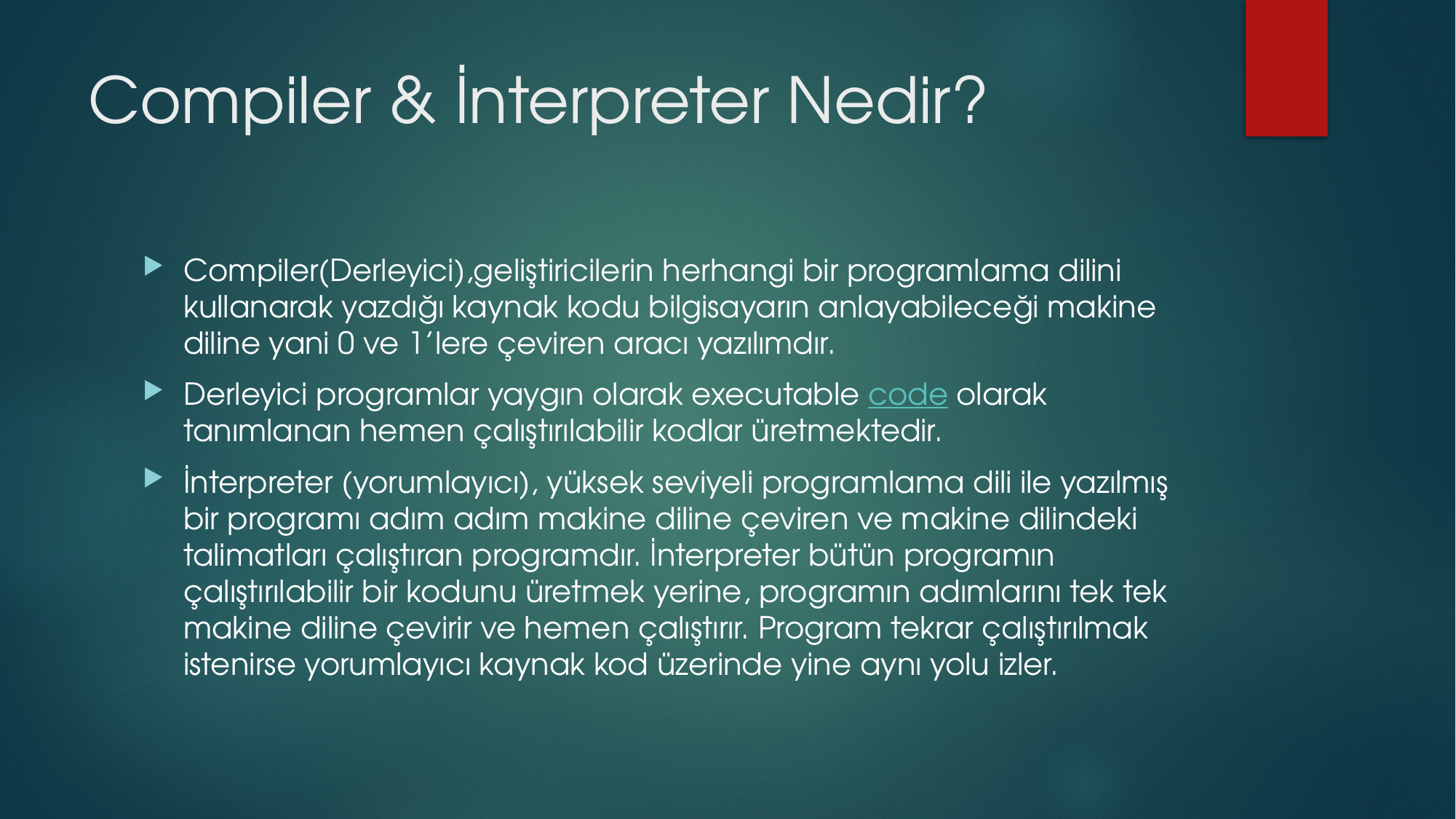

# Compiler & İnterpreter Nedir?
Compiler(Derleyici),geliştiricilerin herhangi bir programlama dilini kullanarak yazdığı kaynak kodu bilgisayarın anlayabileceği makine diline yani 0 ve 1’lere çeviren aracı yazılımdır.
Derleyici programlar yaygın olarak executable code olarak tanımlanan hemen çalıştırılabilir kodlar üretmektedir.
İnterpreter (yorumlayıcı), yüksek seviyeli programlama dili ile yazılmış bir programı adım adım makine diline çeviren ve makine dilindeki talimatları çalıştıran programdır. İnterpreter bütün programın çalıştırılabilir bir kodunu üretmek yerine, programın adımlarını tek tek makine diline çevirir ve hemen çalıştırır. Program tekrar çalıştırılmak istenirse yorumlayıcı kaynak kod üzerinde yine aynı yolu izler.